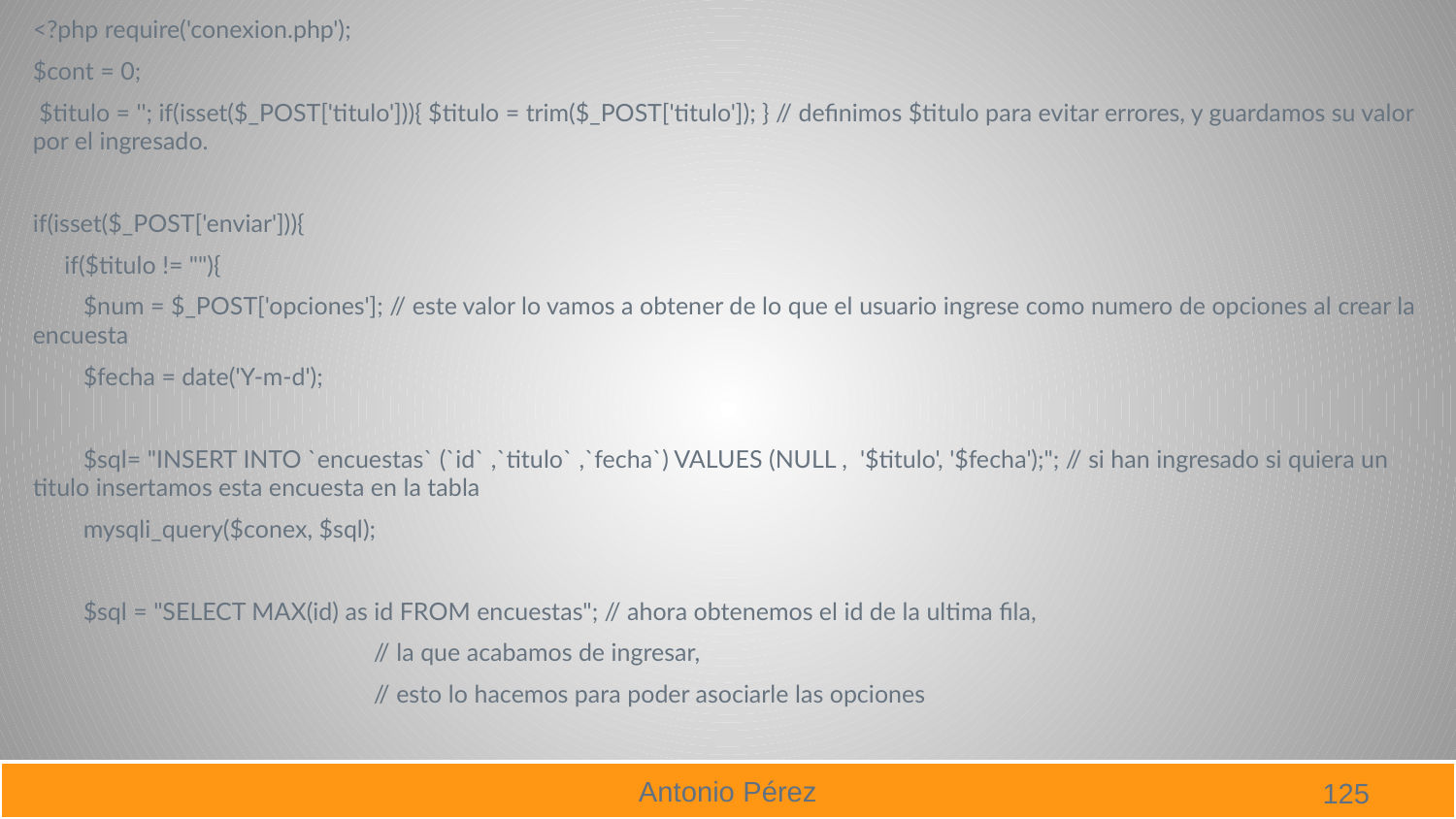

<?php require('conexion.php');
$cont = 0;
 $titulo = ''; if(isset($_POST['titulo'])){ $titulo = trim($_POST['titulo']); } // definimos $titulo para evitar errores, y guardamos su valor por el ingresado.

if(isset($_POST['enviar'])){
     if($titulo != ""){
        $num = $_POST['opciones']; // este valor lo vamos a obtener de lo que el usuario ingrese como numero de opciones al crear la encuesta
        $fecha = date('Y-m-d');

        $sql= "INSERT INTO `encuestas` (`id` ,`titulo` ,`fecha`) VALUES (NULL ,  '$titulo', '$fecha');"; // si han ingresado si quiera un titulo insertamos esta encuesta en la tabla
        mysqli_query($conex, $sql);

        $sql = "SELECT MAX(id) as id FROM encuestas"; // ahora obtenemos el id de la ultima fila,
                                                      // la que acabamos de ingresar,
                                                      // esto lo hacemos para poder asociarle las opciones

125